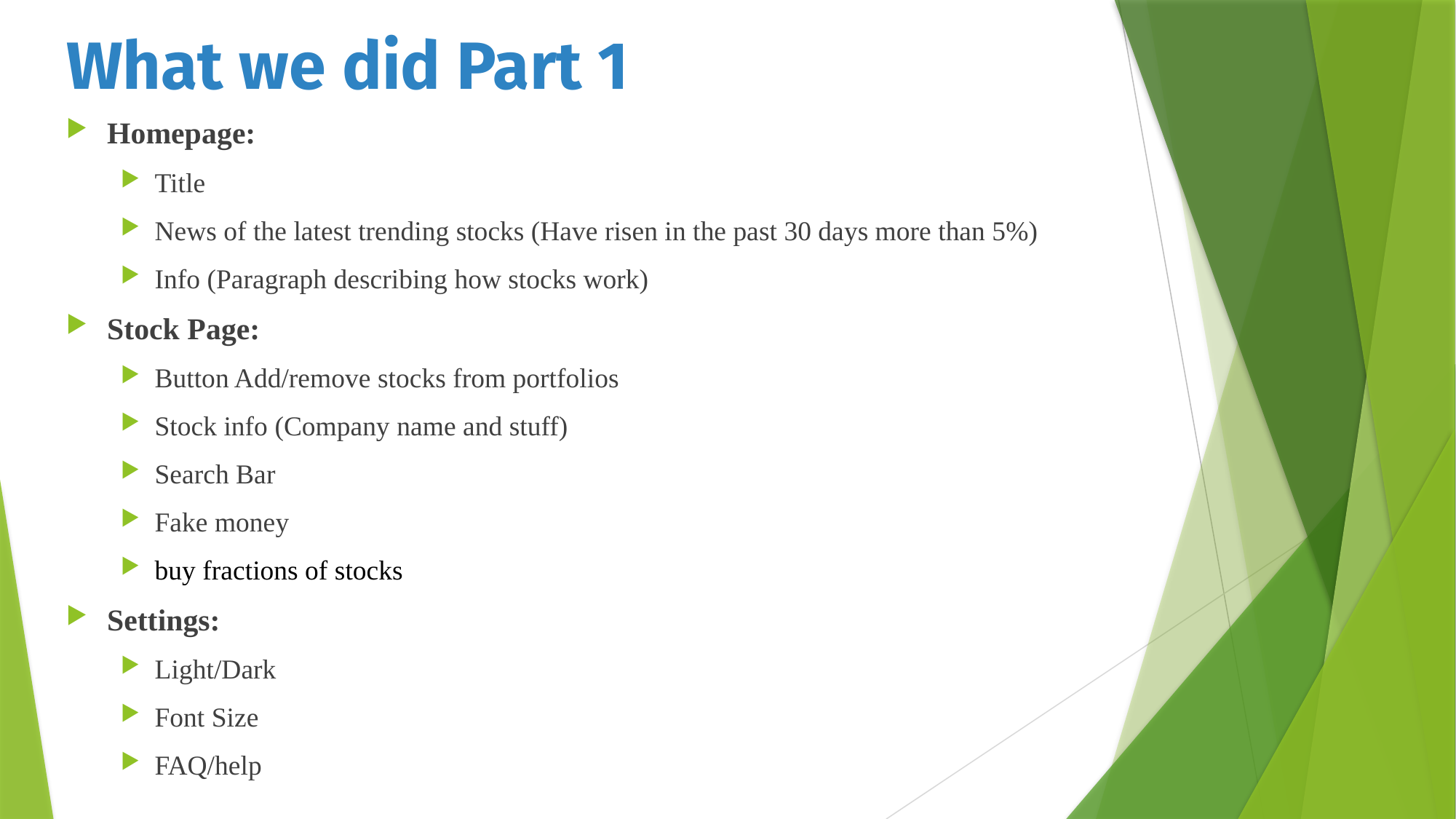

# What we did Part 1
Homepage:
Title
News of the latest trending stocks (Have risen in the past 30 days more than 5%)
Info (Paragraph describing how stocks work)
Stock Page:
Button Add/remove stocks from portfolios
Stock info (Company name and stuff)
Search Bar
Fake money
buy fractions of stocks
Settings:
Light/Dark
Font Size
FAQ/help